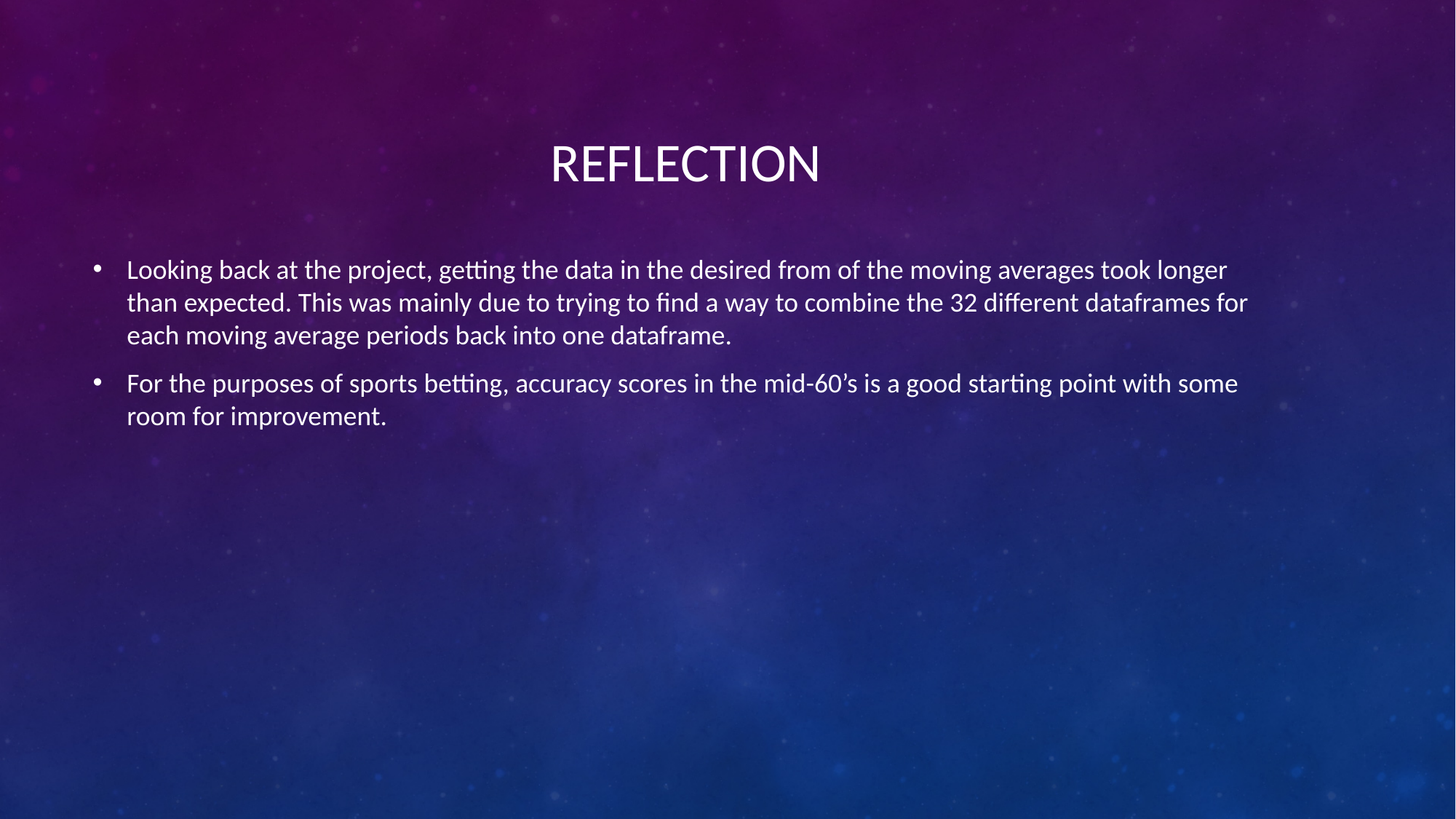

# Reflection
Looking back at the project, getting the data in the desired from of the moving averages took longer than expected. This was mainly due to trying to find a way to combine the 32 different dataframes for each moving average periods back into one dataframe.
For the purposes of sports betting, accuracy scores in the mid-60’s is a good starting point with some room for improvement.